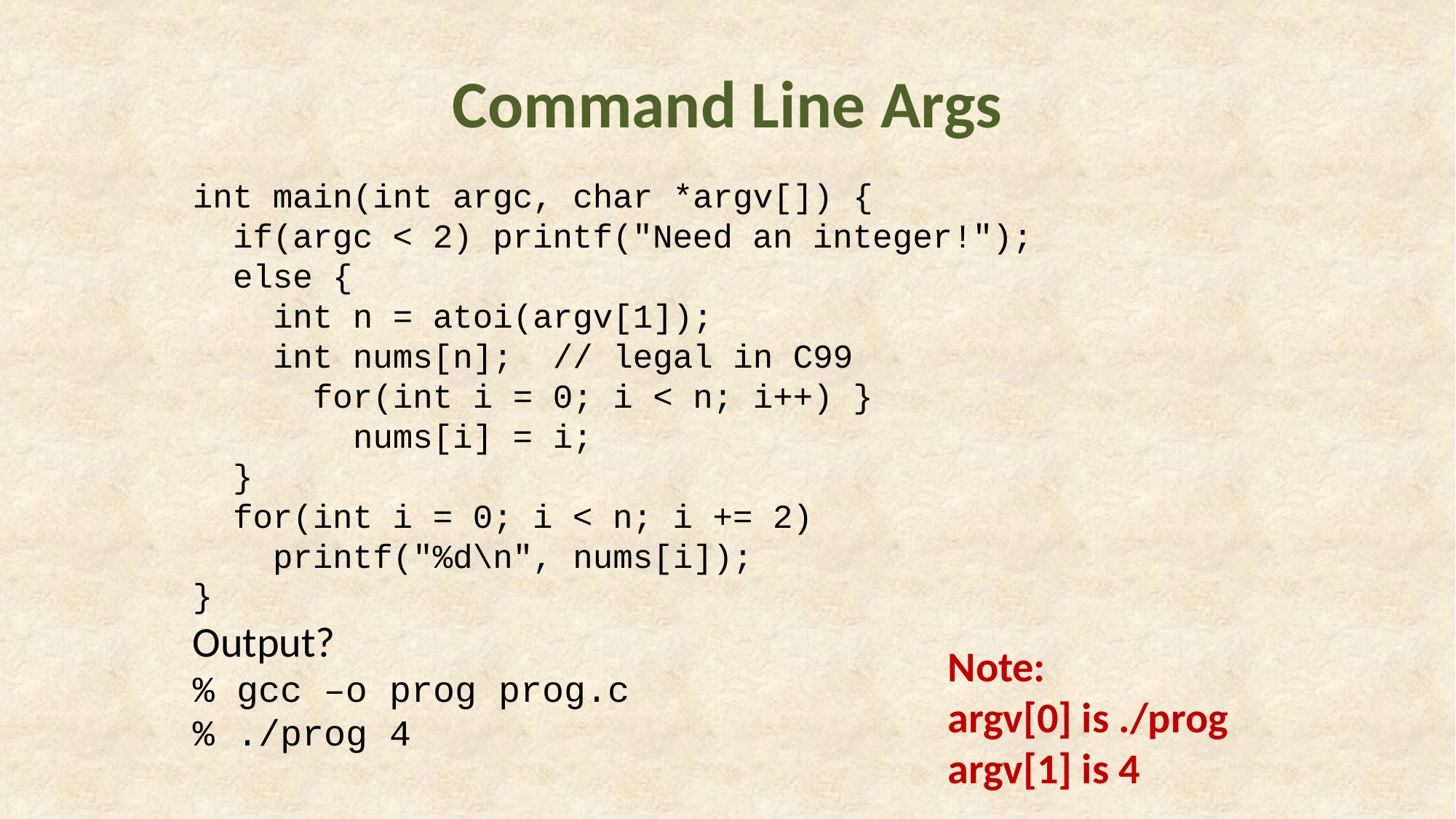

# Command Line Args
int main(int argc, char *argv[]) {
  if(argc < 2) printf("Need an integer!");
  else {
    int n = atoi(argv[1]);
    int nums[n];  // legal in C99
      for(int i = 0; i < n; i++) }
        nums[i] = i;
  }
  for(int i = 0; i < n; i += 2)
    printf("%d\n", nums[i]);
}
Output?
% gcc –o prog prog.c
% ./prog 4

Note:
argv[0] is ./prog
argv[1] is 4